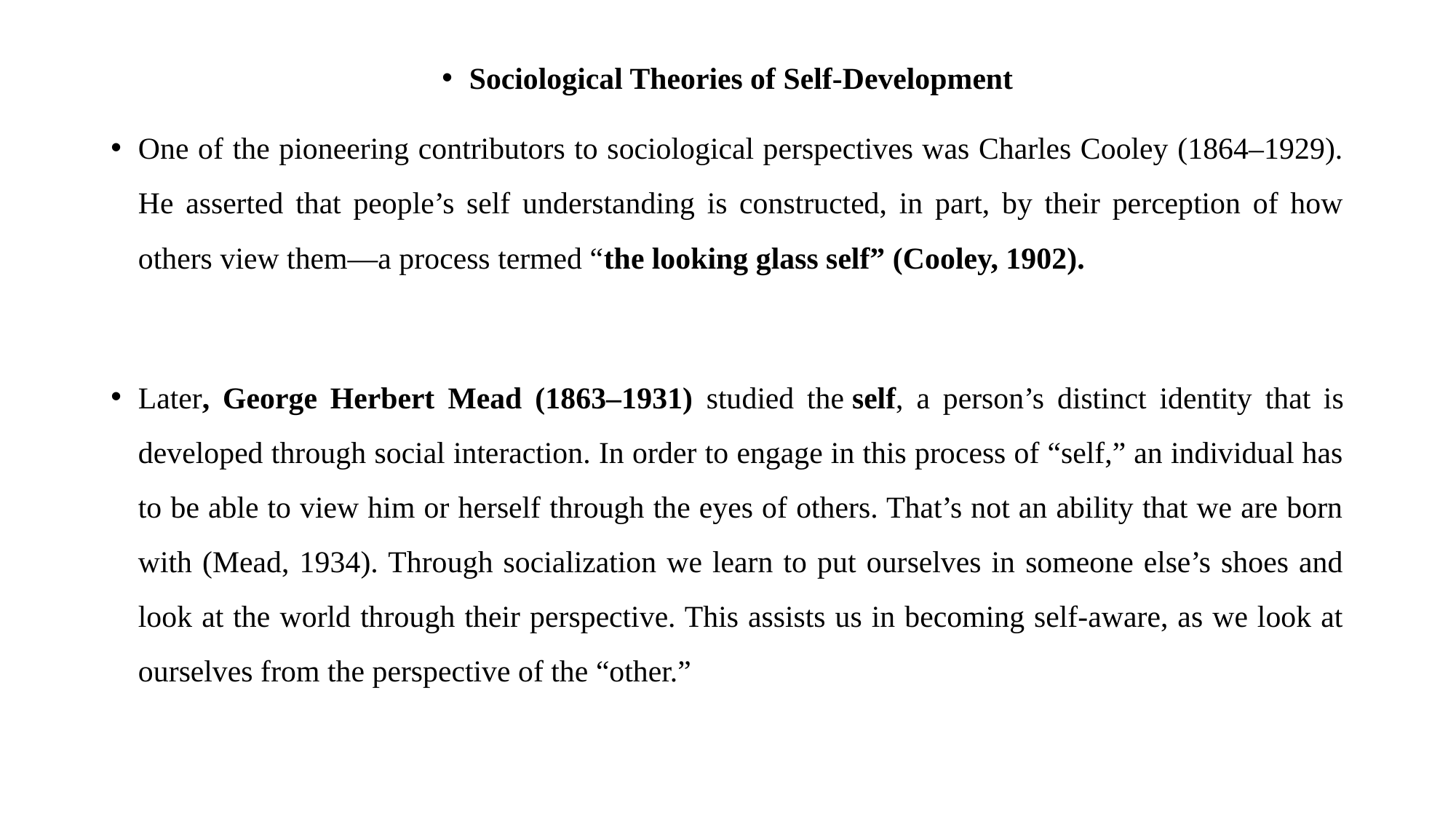

Sociological Theories of Self-Development
One of the pioneering contributors to sociological perspectives was Charles Cooley (1864–1929). He asserted that people’s self understanding is constructed, in part, by their perception of how others view them—a process termed “the looking glass self” (Cooley, 1902).

Later, George Herbert Mead (1863–1931) studied the self, a person’s distinct identity that is developed through social interaction. In order to engage in this process of “self,” an individual has to be able to view him or herself through the eyes of others. That’s not an ability that we are born with (Mead, 1934). Through socialization we learn to put ourselves in someone else’s shoes and look at the world through their perspective. This assists us in becoming self-aware, as we look at ourselves from the perspective of the “other.”